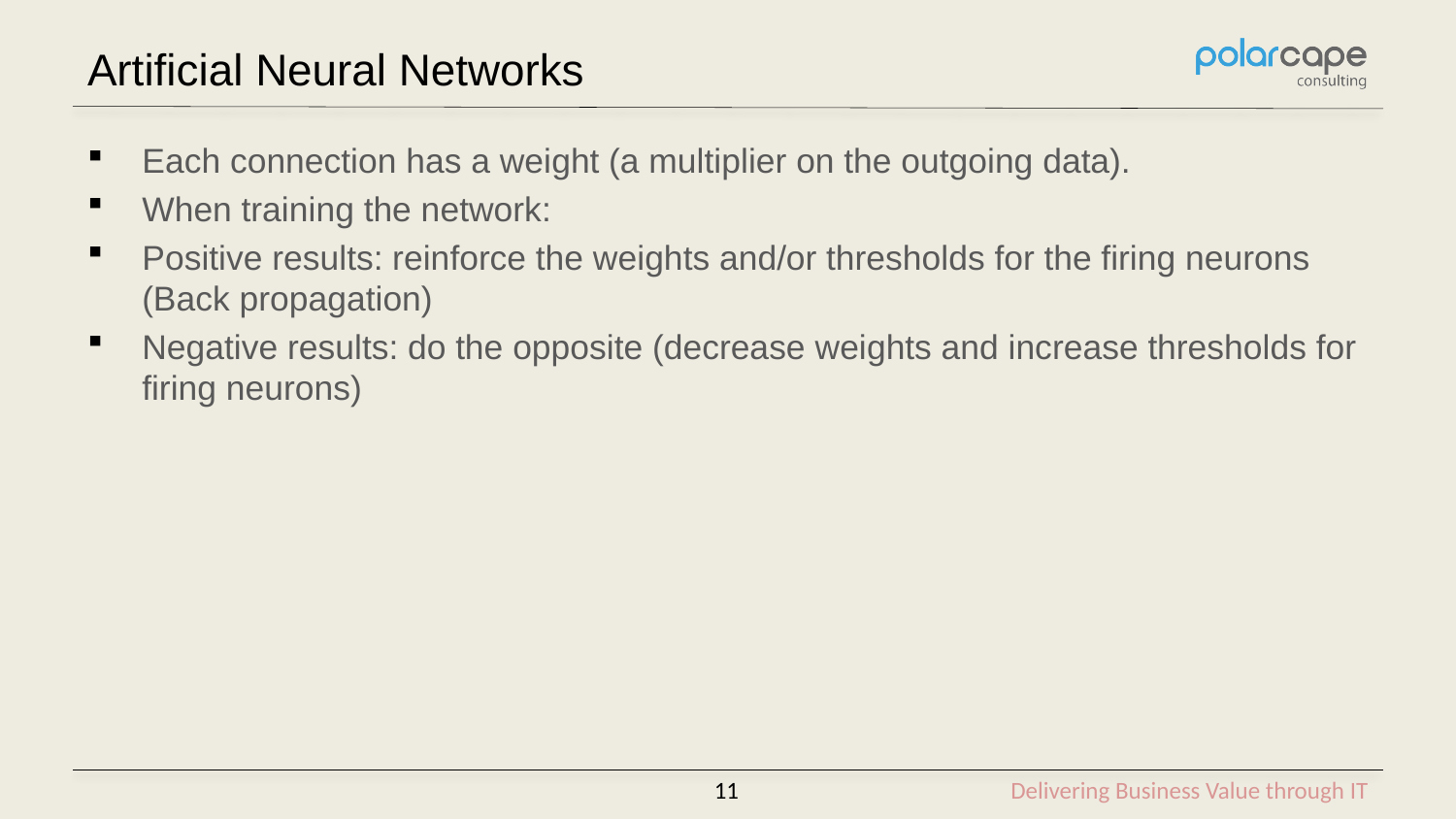

# Artificial Neural Networks
Each connection has a weight (a multiplier on the outgoing data).
When training the network:
Positive results: reinforce the weights and/or thresholds for the firing neurons (Back propagation)
Negative results: do the opposite (decrease weights and increase thresholds for firing neurons)

11